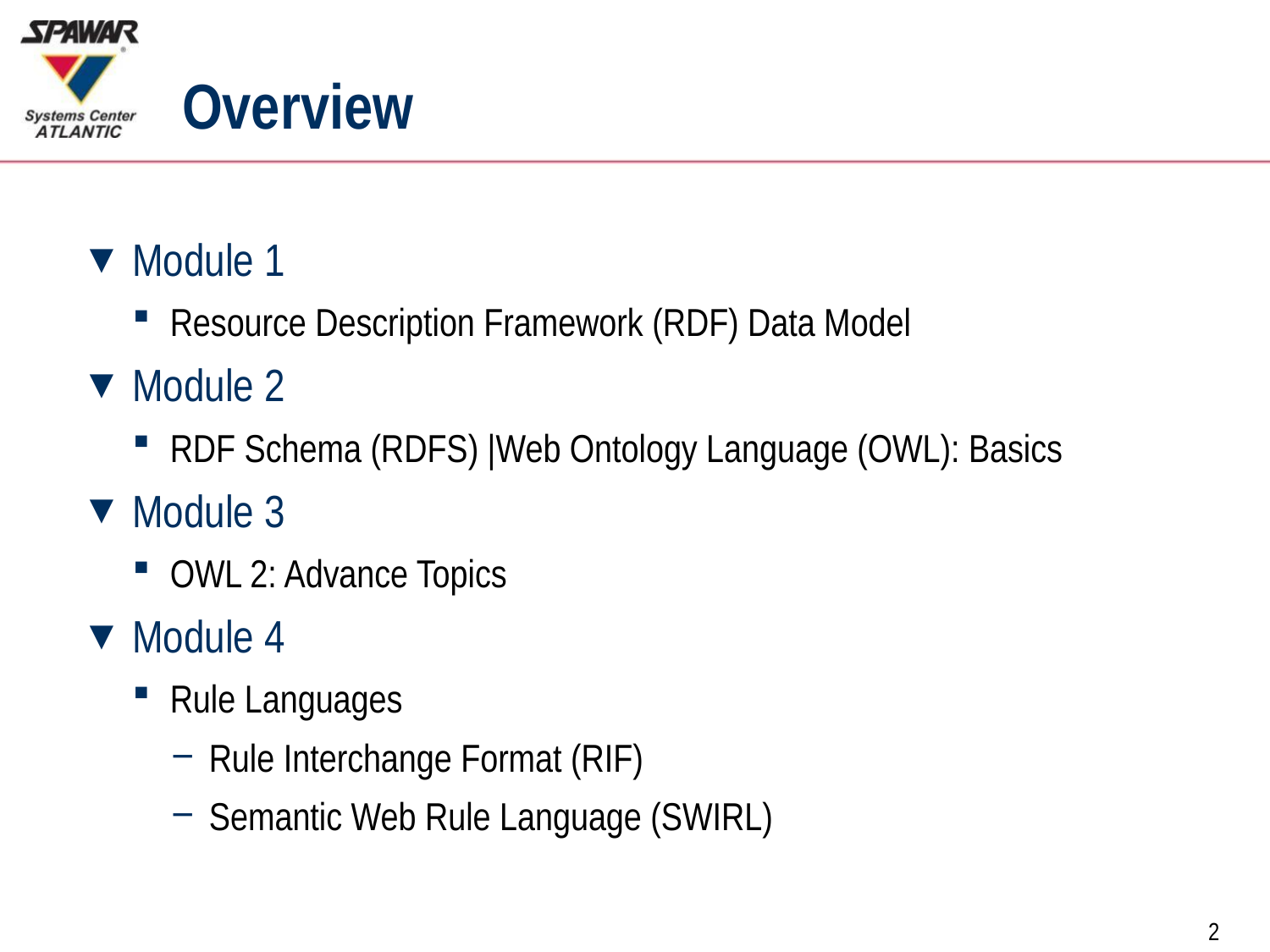

# Overview
Module 1
Resource Description Framework (RDF) Data Model
Module 2
RDF Schema (RDFS) |Web Ontology Language (OWL): Basics
Module 3
OWL 2: Advance Topics
Module 4
Rule Languages
Rule Interchange Format (RIF)
Semantic Web Rule Language (SWIRL)